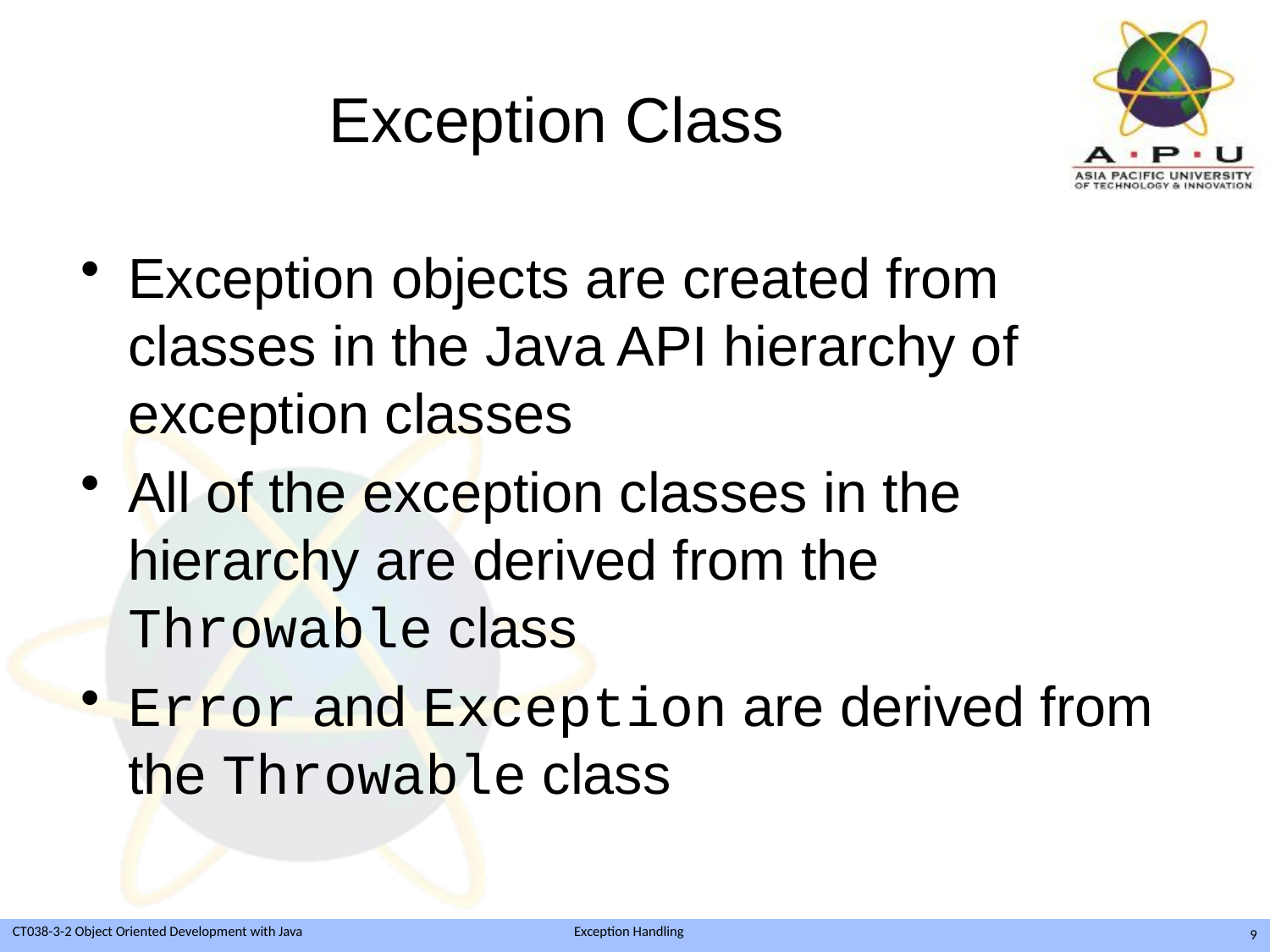

# Exception Class
Exception objects are created from classes in the Java API hierarchy of exception classes
All of the exception classes in the hierarchy are derived from the Throwable class
Error and Exception are derived from the Throwable class

9